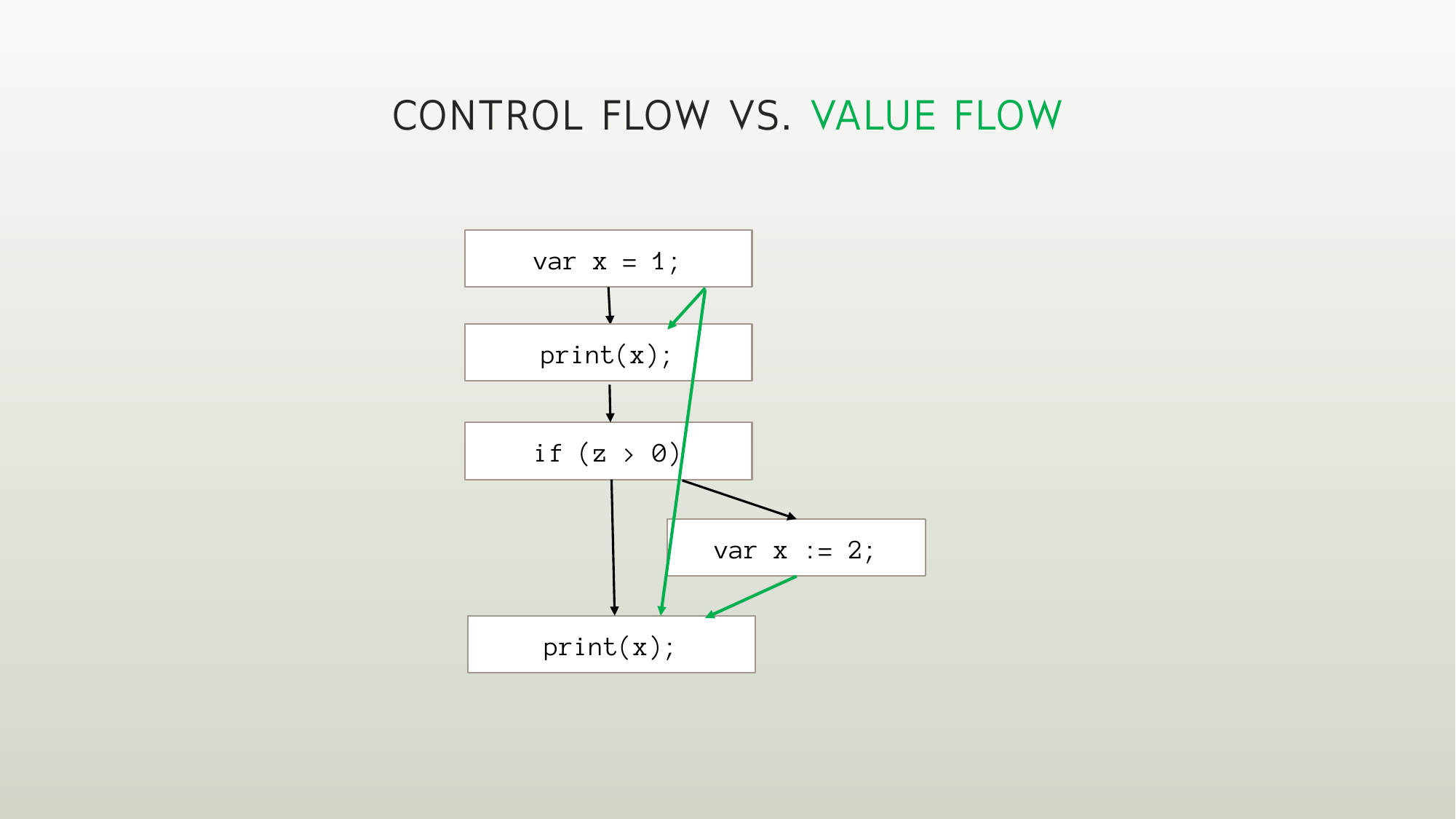

# Control flow vs. value flow
var x = 1;
print(x);
if (z > 0)
var x := 2;
print(x);